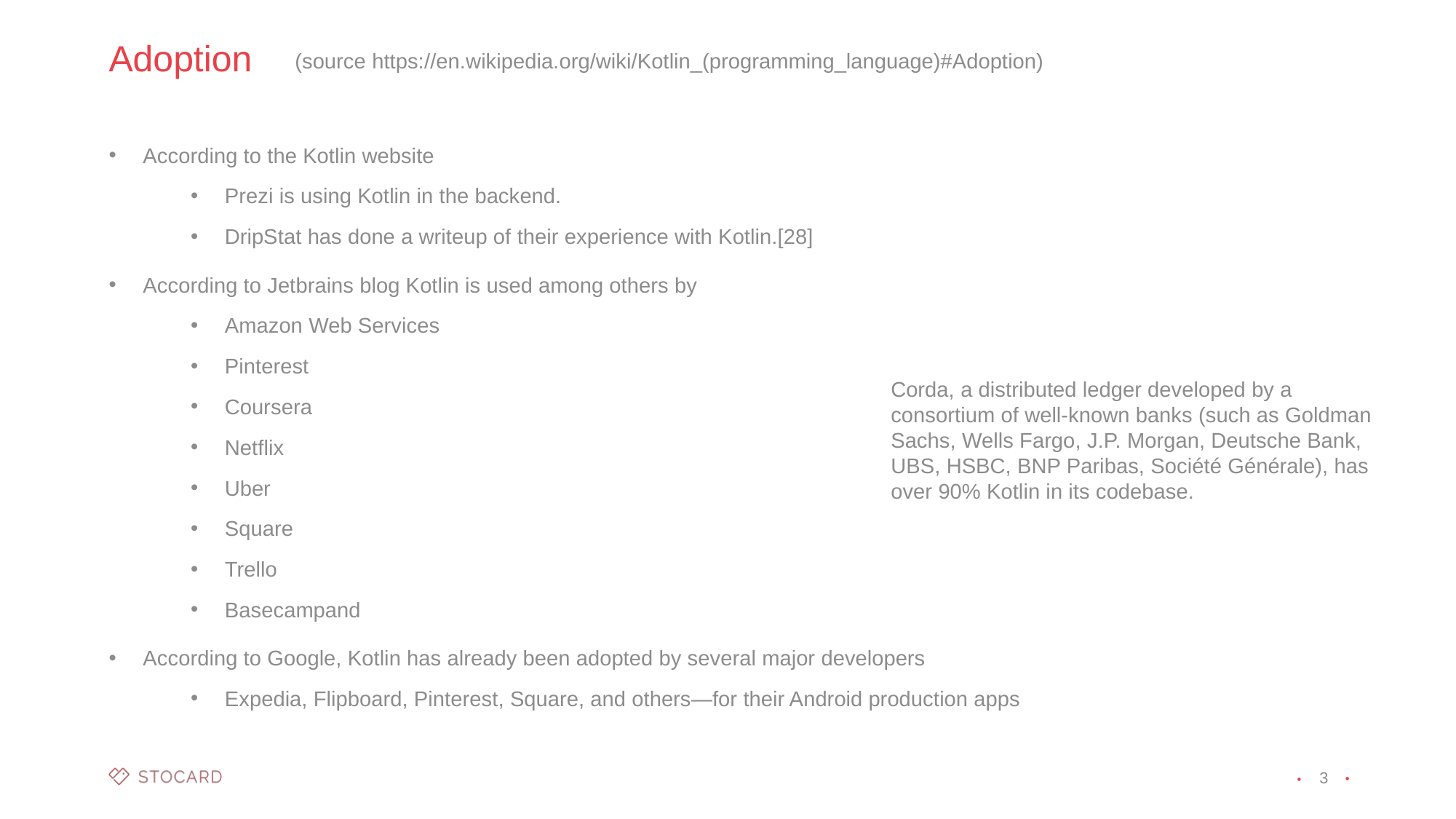

Adoption
(source https://en.wikipedia.org/wiki/Kotlin_(programming_language)#Adoption)
According to the Kotlin website
Prezi is using Kotlin in the backend.
DripStat has done a writeup of their experience with Kotlin.[28]
According to Jetbrains blog Kotlin is used among others by
Amazon Web Services
Pinterest
Coursera
Netflix
Uber
Square
Trello
Basecampand
According to Google, Kotlin has already been adopted by several major developers
Expedia, Flipboard, Pinterest, Square, and others—for their Android production apps
Corda, a distributed ledger developed by a consortium of well-known banks (such as Goldman Sachs, Wells Fargo, J.P. Morgan, Deutsche Bank, UBS, HSBC, BNP Paribas, Société Générale), has over 90% Kotlin in its codebase.